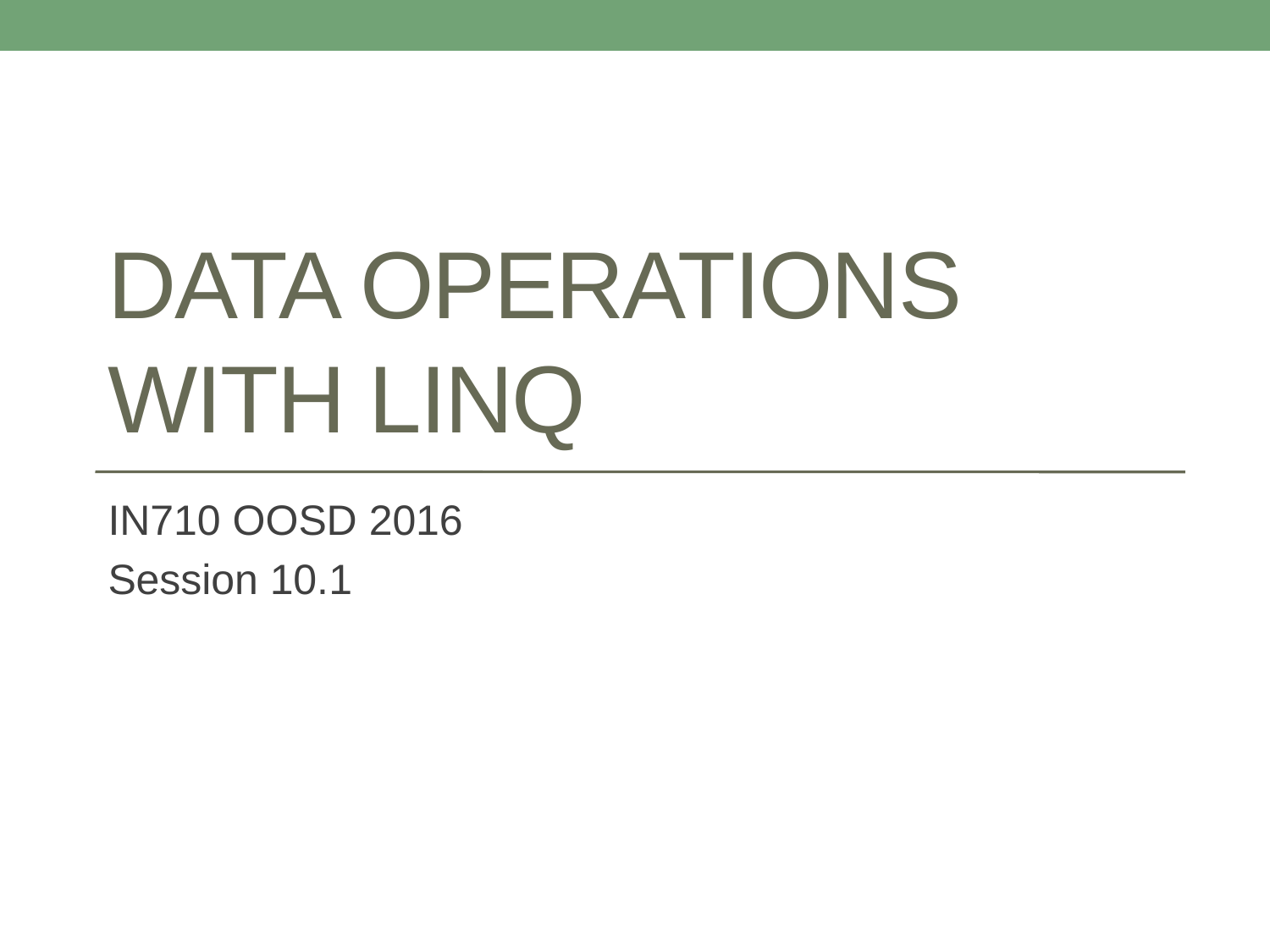

# Data Operations with LINQ
IN710 OOSD 2016
Session 10.1